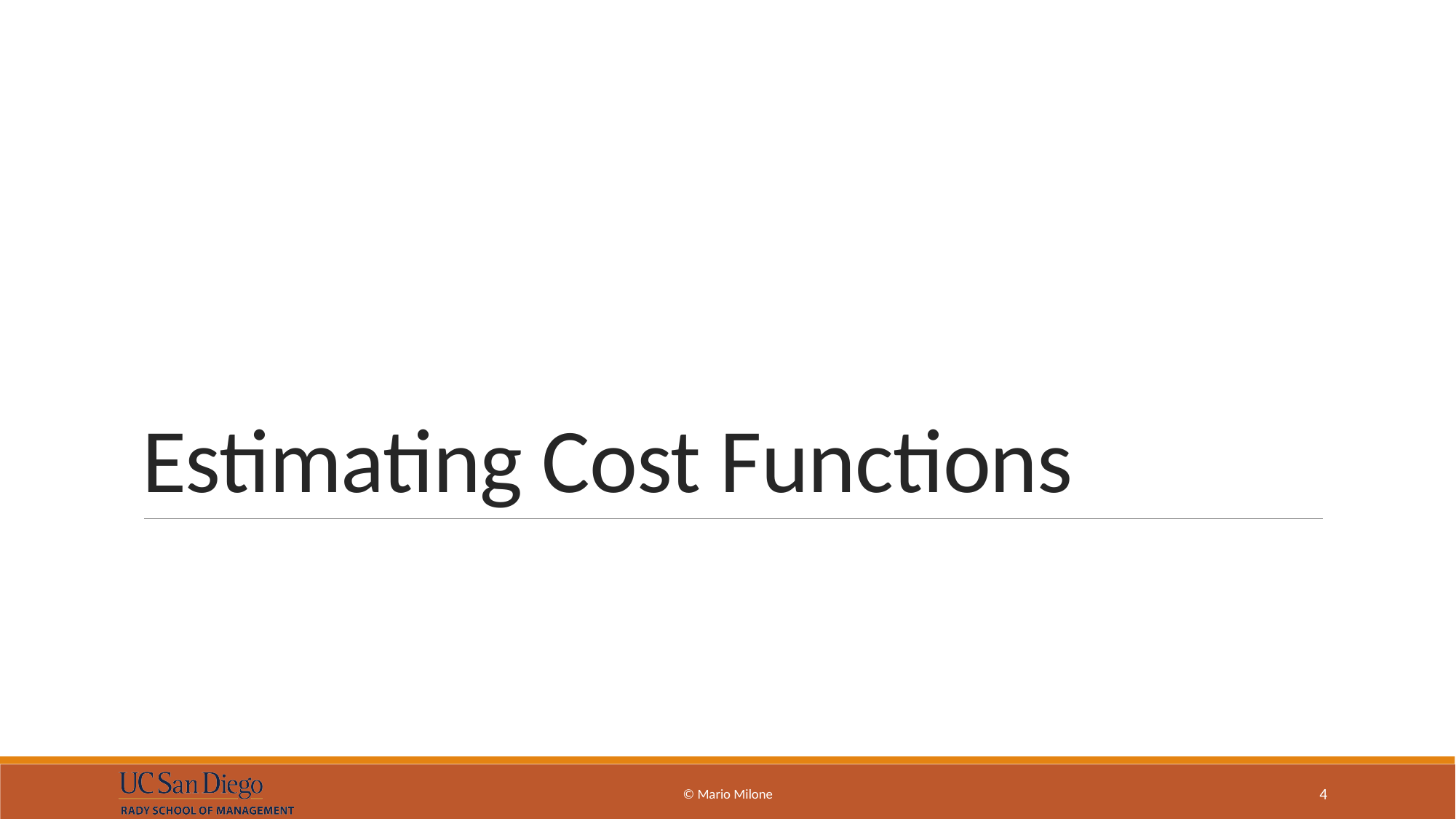

# Estimating Cost Functions

© Mario Milone
4